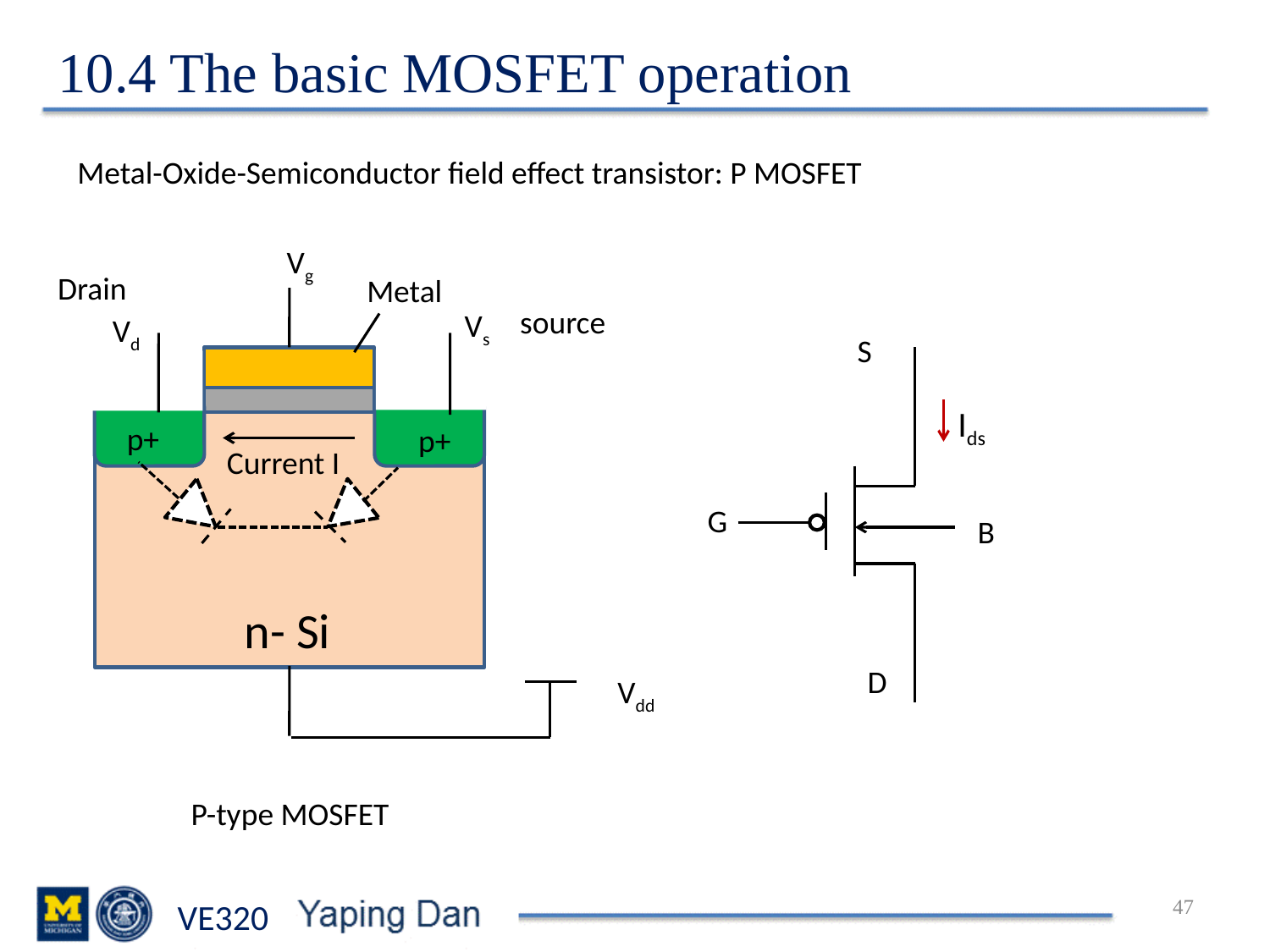

10.4 The basic MOSFET operation
Metal-Oxide-Semiconductor field effect transistor: P MOSFET
Vg
Metal
Vs

p+
p+
n- Si
P-type MOSFET
Drain
source
Vd
S
Ids
Current I

G
B

D
Vdd
47